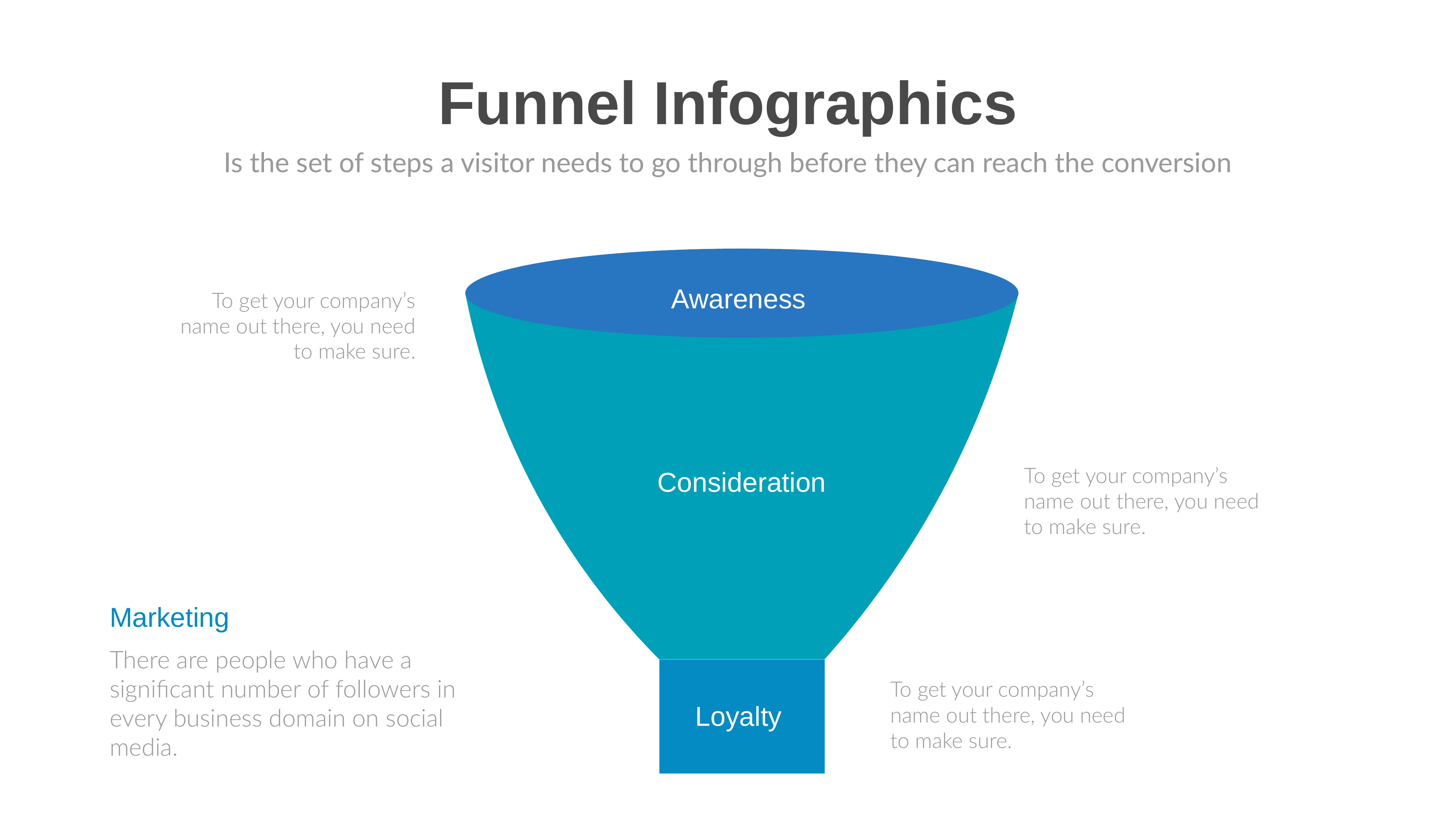

Funnel Infographics
Is the set of steps a visitor needs to go through before they can reach the conversion

Awareness
To get your company’s name out there, you need to make sure.
To get your company’s name out there, you need to make sure.
Consideration
Marketing
There are people who have a significant number of followers in every business domain on social media.
To get your company’s name out there, you need to make sure.
Loyalty